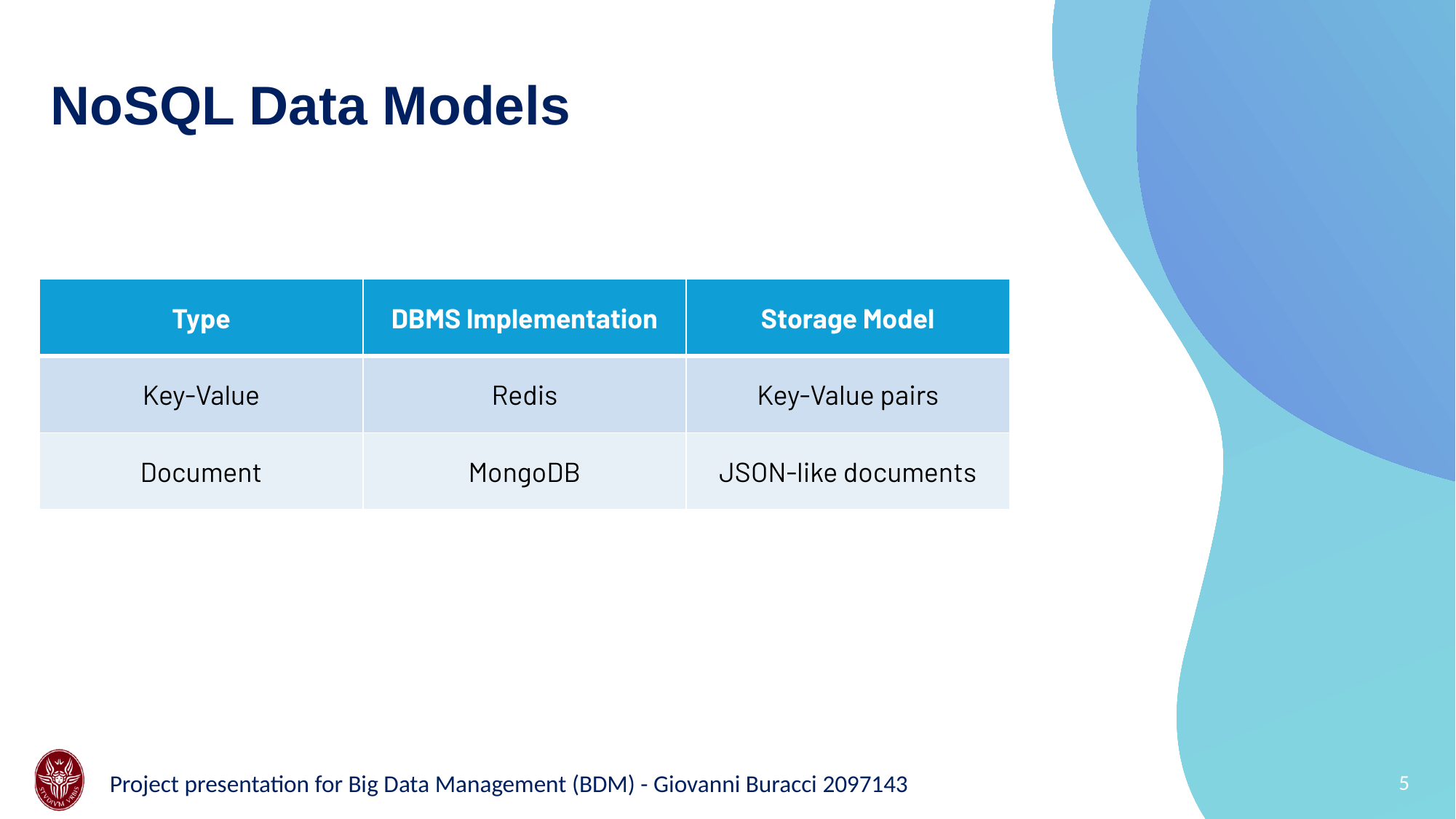

# NoSQL Data Models
| Type | DBMS Implementation | Storage Model |
| --- | --- | --- |
| Key-Value | Redis | Key-Value pairs |
| Document | MongoDB | JSON-like documents |
Project presentation for Big Data Management (BDM) - Giovanni Buracci 2097143
5